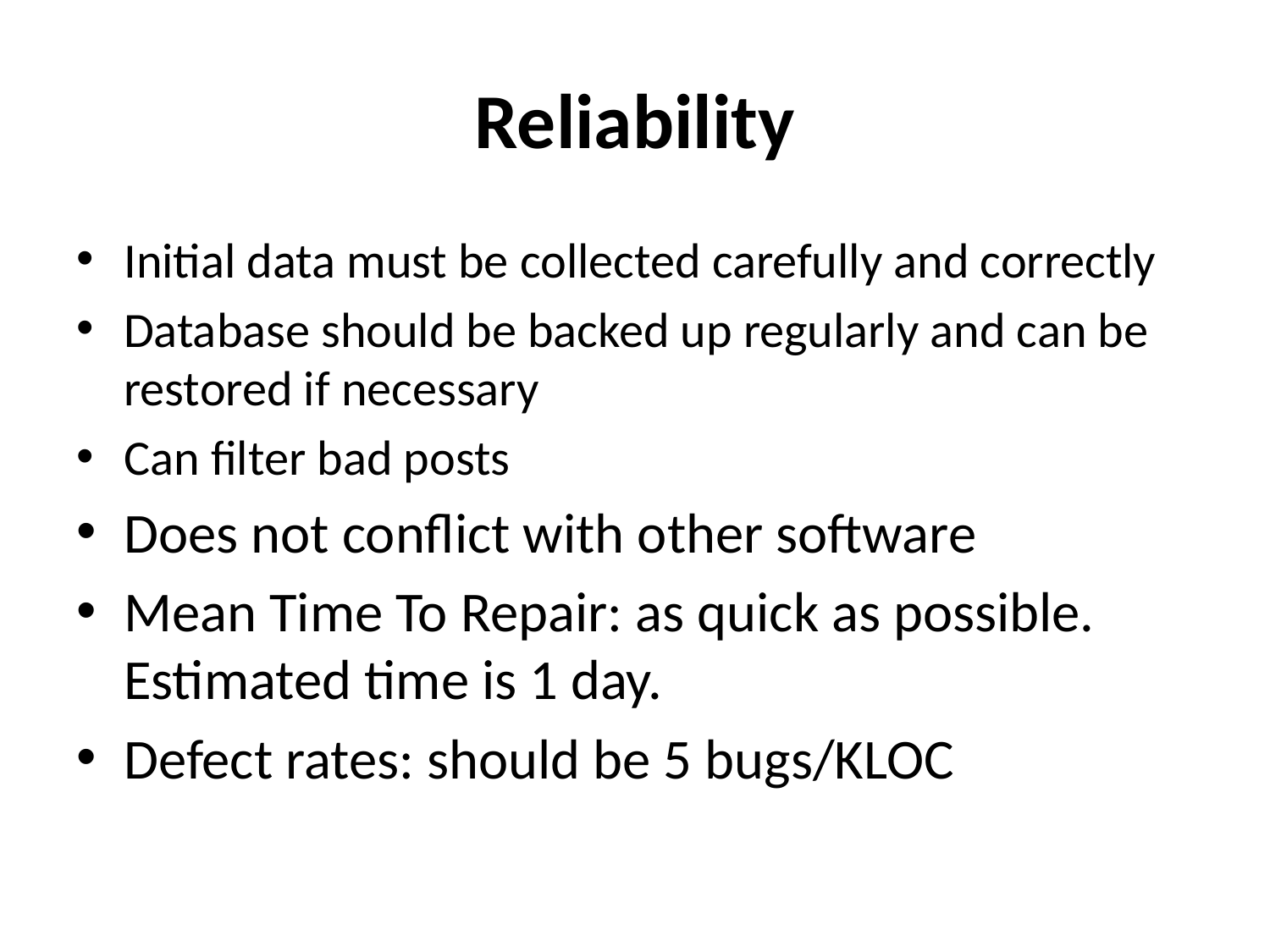

# Reliability
Initial data must be collected carefully and correctly
Database should be backed up regularly and can be restored if necessary
Can filter bad posts
Does not conflict with other software
Mean Time To Repair: as quick as possible. Estimated time is 1 day.
Defect rates: should be 5 bugs/KLOC